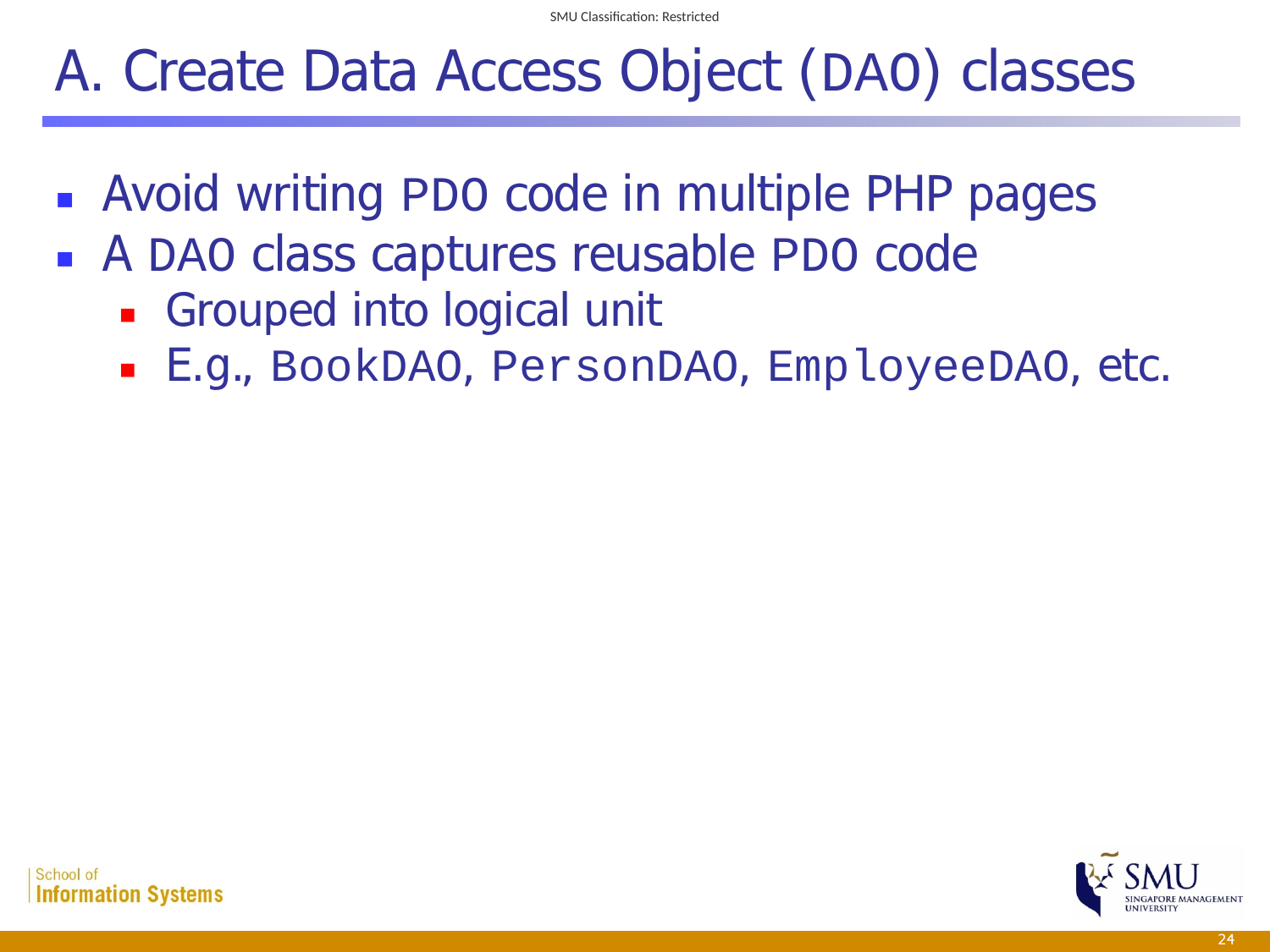

# A. Create Data Access Object (DAO) classes
Avoid writing PDO code in multiple PHP pages
A DAO class captures reusable PDO code
Grouped into logical unit
E.g., BookDAO, PersonDAO, EmployeeDAO, etc.

                        24